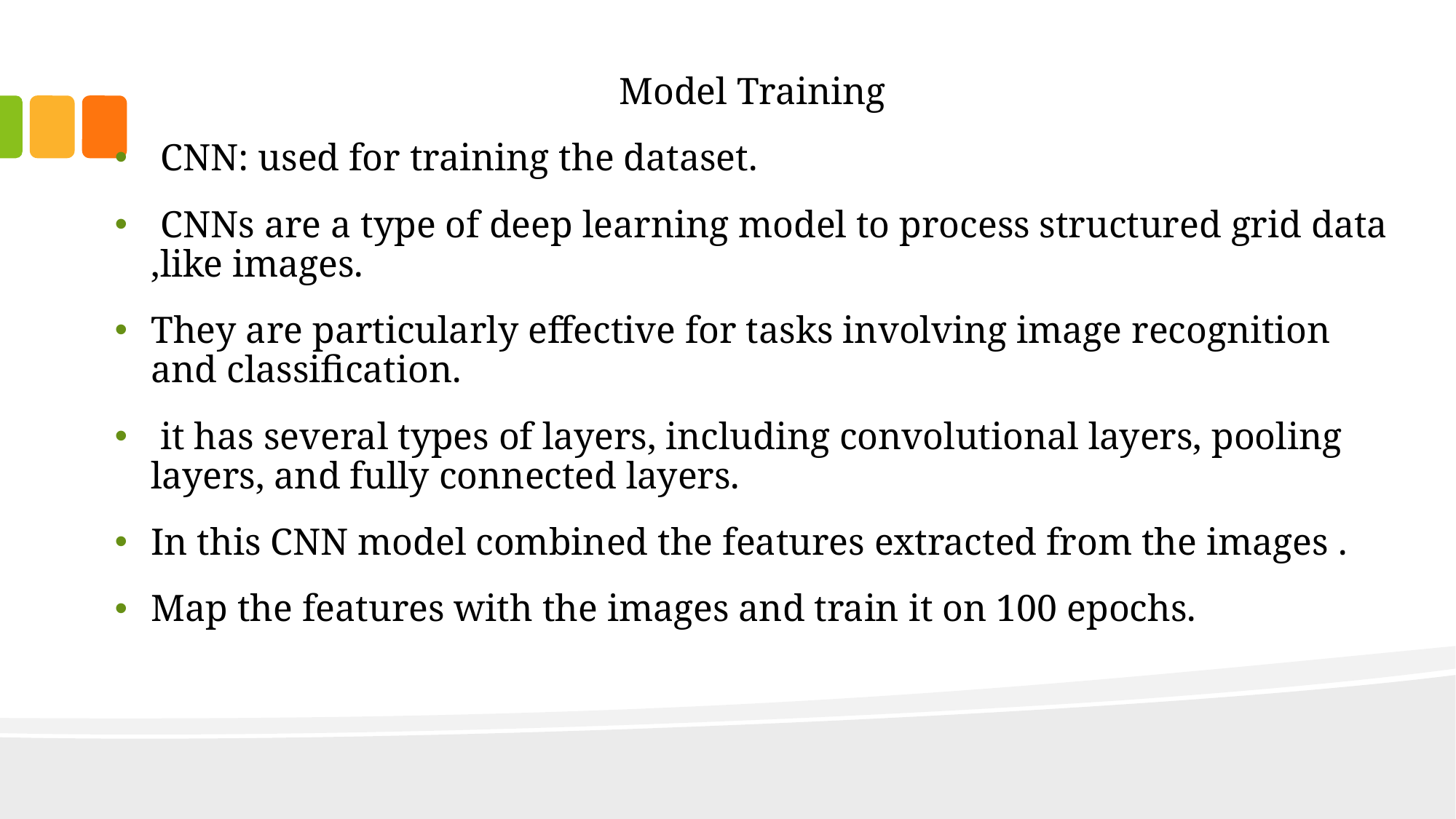

Model Training
 CNN: used for training the dataset.
 CNNs are a type of deep learning model to process structured grid data ,like images.
They are particularly effective for tasks involving image recognition and classification.
 it has several types of layers, including convolutional layers, pooling layers, and fully connected layers.
In this CNN model combined the features extracted from the images .
Map the features with the images and train it on 100 epochs.